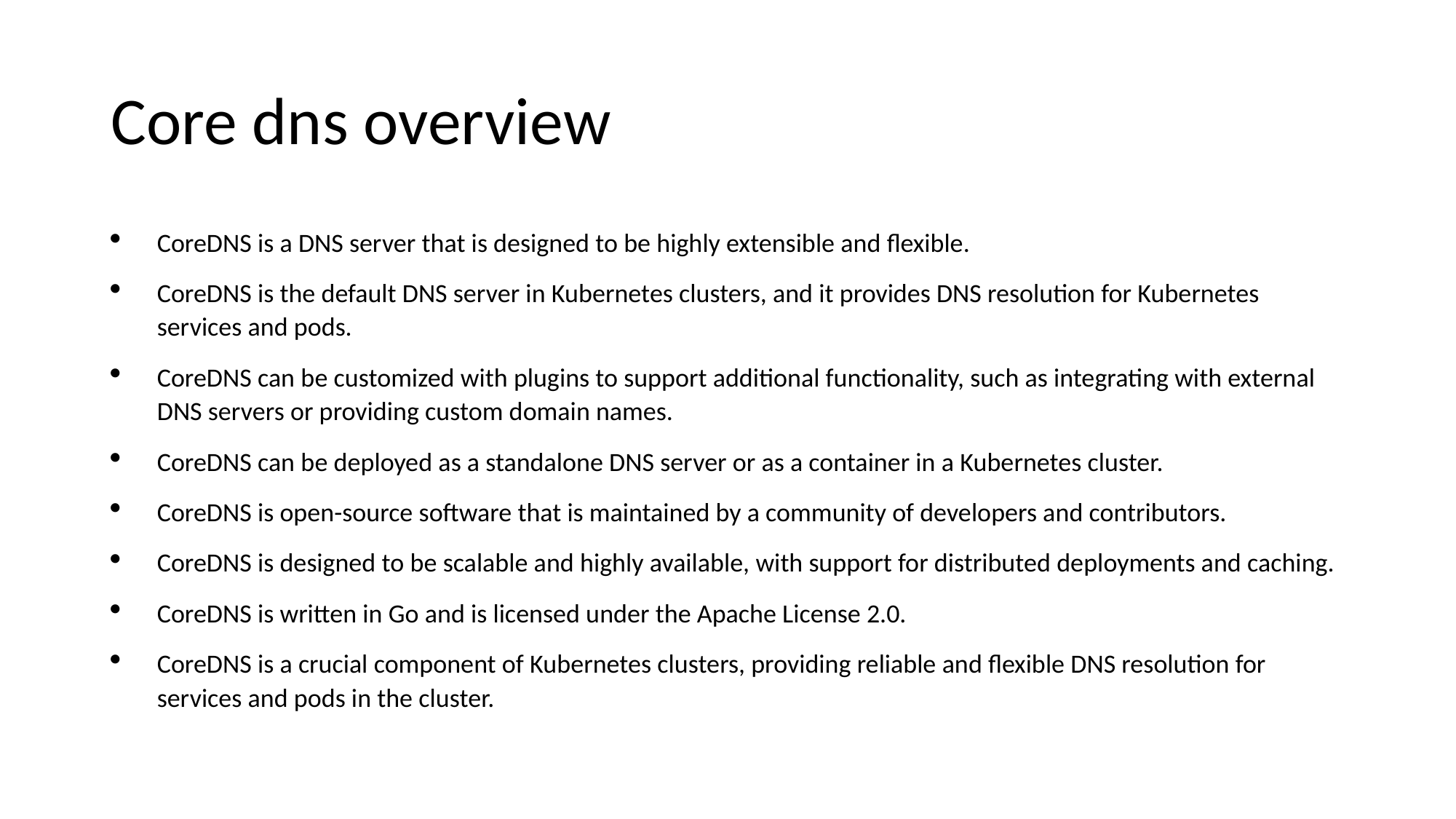

# Core dns overview
CoreDNS is a DNS server that is designed to be highly extensible and flexible.
CoreDNS is the default DNS server in Kubernetes clusters, and it provides DNS resolution for Kubernetes services and pods.
CoreDNS can be customized with plugins to support additional functionality, such as integrating with external DNS servers or providing custom domain names.
CoreDNS can be deployed as a standalone DNS server or as a container in a Kubernetes cluster.
CoreDNS is open-source software that is maintained by a community of developers and contributors.
CoreDNS is designed to be scalable and highly available, with support for distributed deployments and caching.
CoreDNS is written in Go and is licensed under the Apache License 2.0.
CoreDNS is a crucial component of Kubernetes clusters, providing reliable and flexible DNS resolution for services and pods in the cluster.